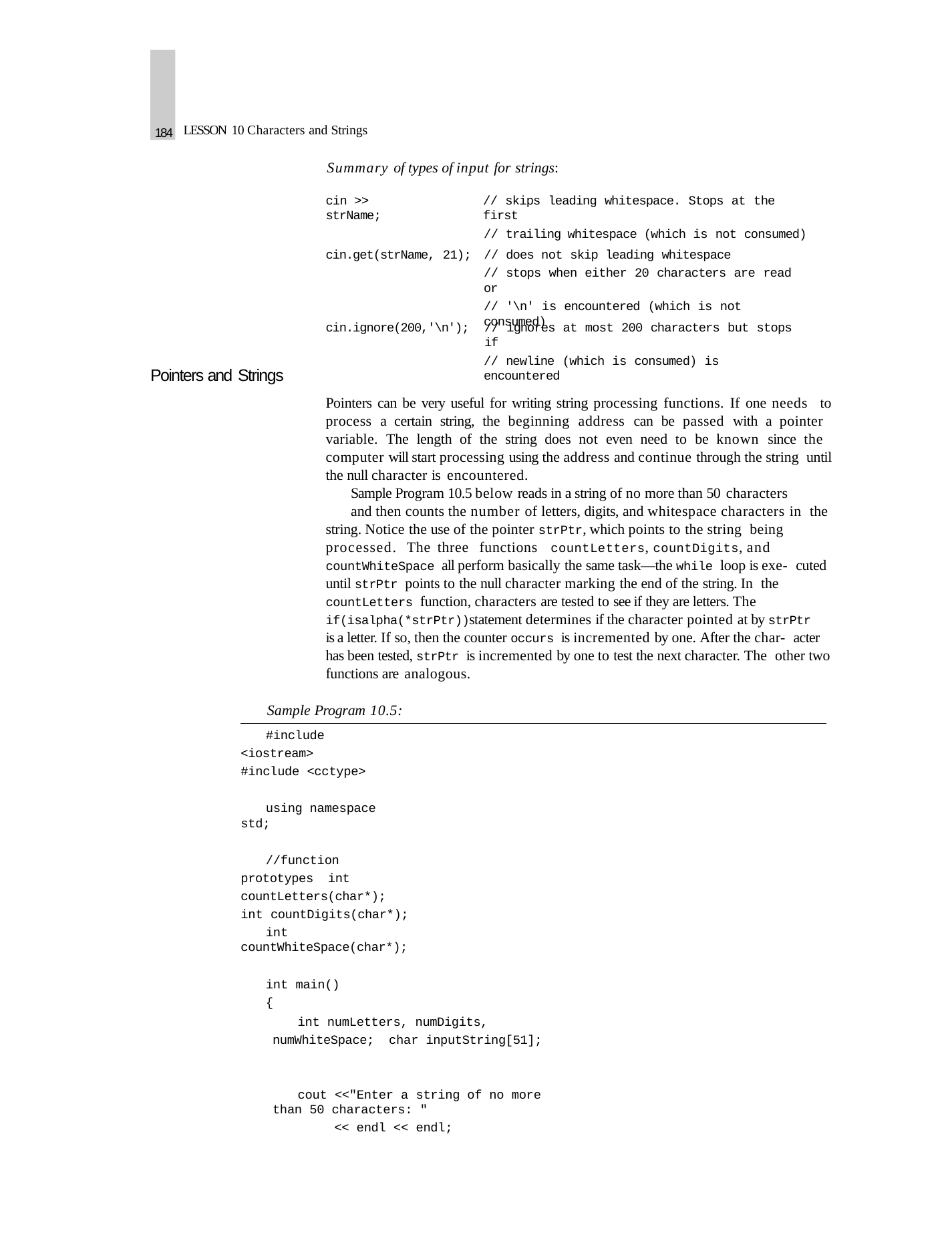

184
LESSON 10 Characters and Strings
Summary of types of input for strings:
// skips leading whitespace. Stops at the first
// trailing whitespace (which is not consumed)
cin >> strName;
// does not skip leading whitespace
// stops when either 20 characters are read or
// '\n' is encountered (which is not consumed)
cin.get(strName, 21);
// ignores at most 200 characters but stops if
// newline (which is consumed) is encountered
cin.ignore(200,'\n');
Pointers and Strings
Pointers can be very useful for writing string processing functions. If one needs  to process a certain string, the beginning address can be passed with a pointer  variable. The length of the string does not even need to be known since the  computer will start processing using the address and continue through the string  until the null character is encountered.
Sample Program 10.5 below reads in a string of no more than 50 characters
and then counts the number of letters, digits, and whitespace characters in  the string. Notice the use of the pointer strPtr, which points to the string  being	processed.  The three  functions	countLetters, countDigits, and  countWhiteSpace all perform basically the same task—the while loop is exe-  cuted until strPtr points to the null character marking the end of the string. In  the countLetters function, characters are tested to see if they are letters. The  if(isalpha(*strPtr))statement determines if the character pointed at by strPtr  is a letter. If so, then the counter occurs is incremented by one. After the char-  acter has been tested, strPtr is incremented by one to test the next character. The  other two functions are analogous.

Sample Program 10.5:
#include <iostream>  #include <cctype>

using namespace std;

//function prototypes  int countLetters(char*);  int countDigits(char*);
int countWhiteSpace(char*);

int main()
{
int numLetters, numDigits, numWhiteSpace;  char inputString[51];

cout <<"Enter a string of no more than 50 characters: "
<< endl << endl;